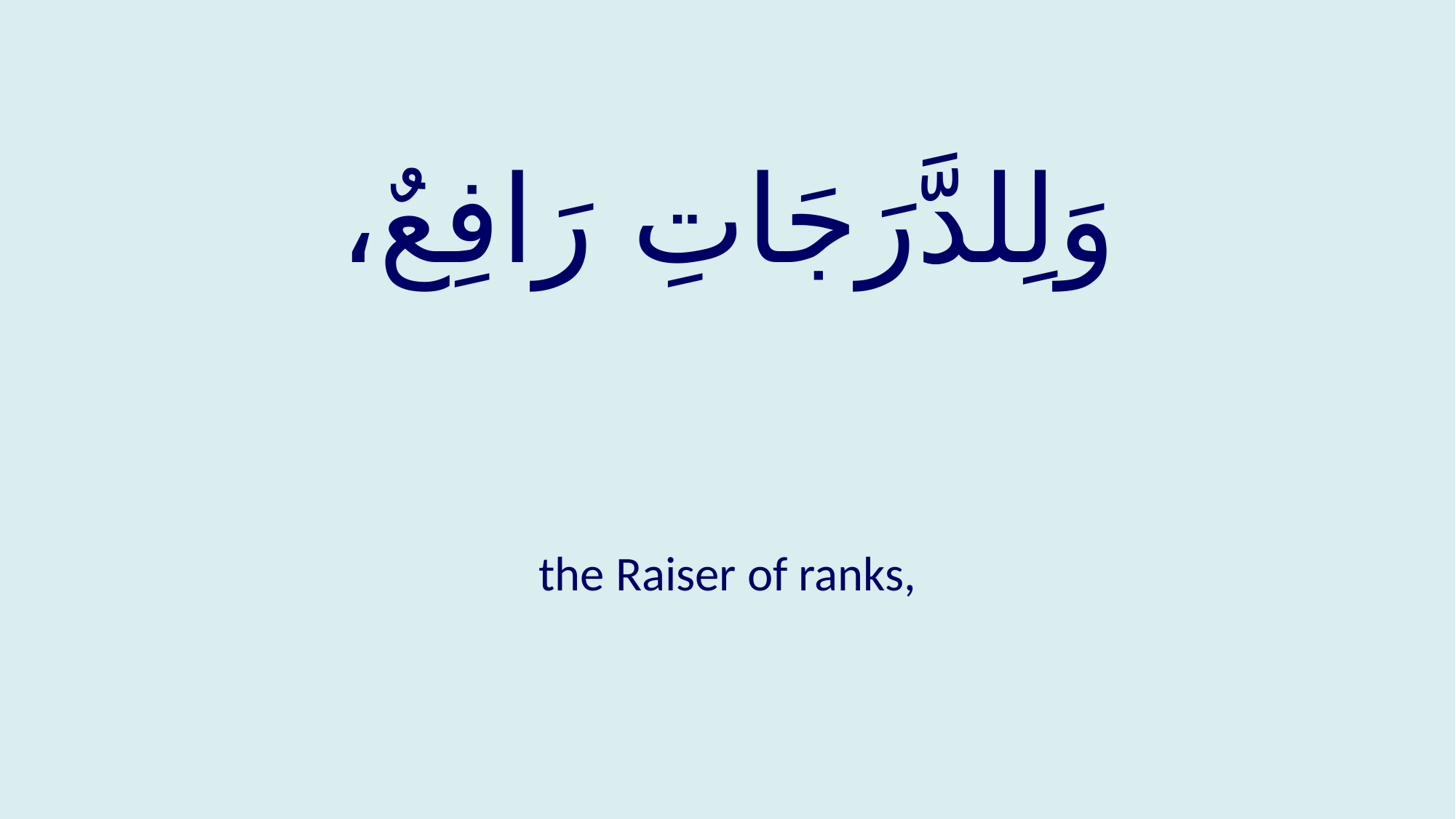

# وَلِلدَّرَجَاتِ رَافِعٌ،
the Raiser of ranks,